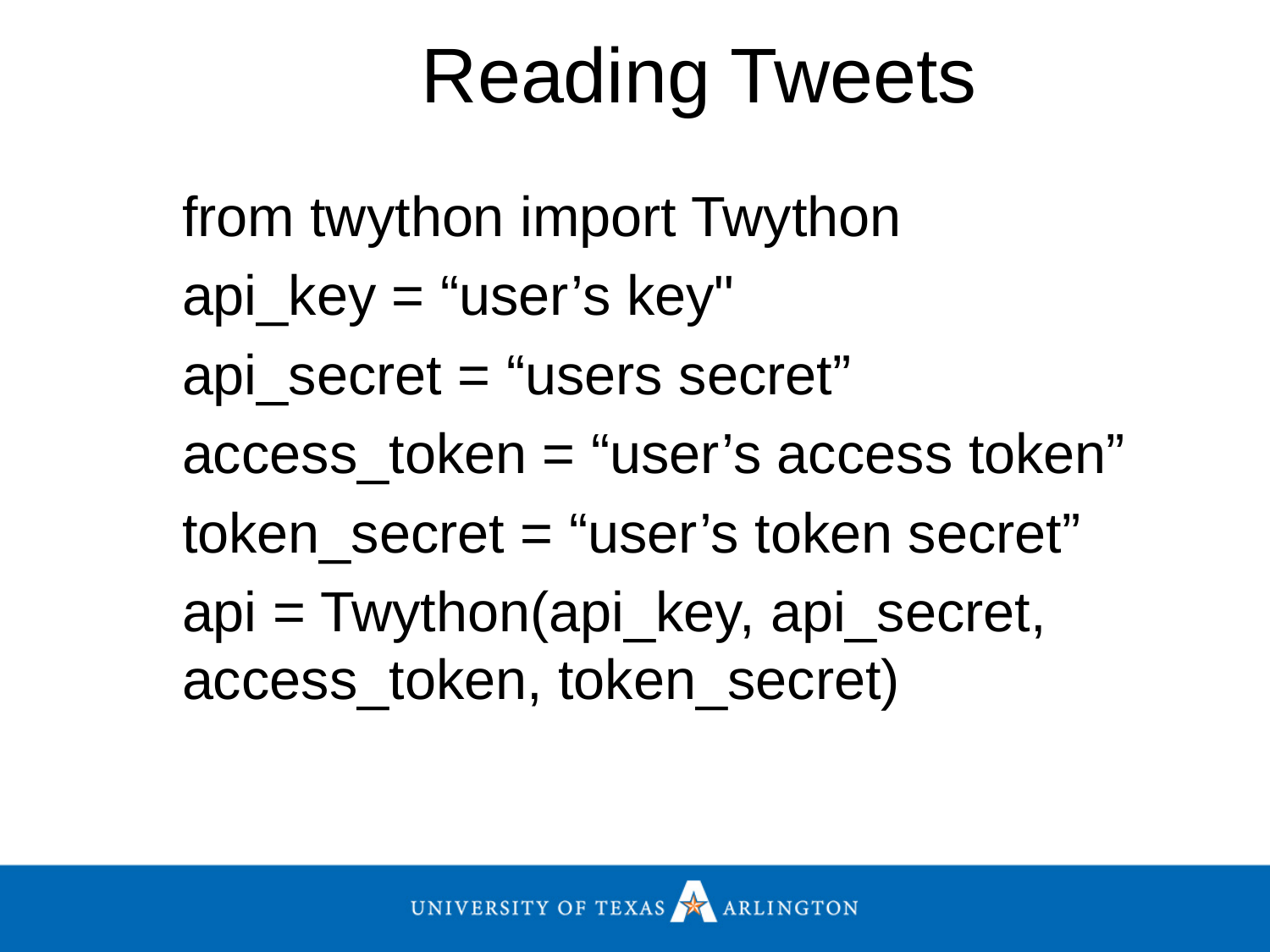

# Reading Tweets
from twython import Twython
api_key = “user’s key"
api_secret = “users secret”
access_token = “user’s access token”
token_secret = “user’s token secret”
api = Twython(api_key, api_secret, access_token, token_secret)